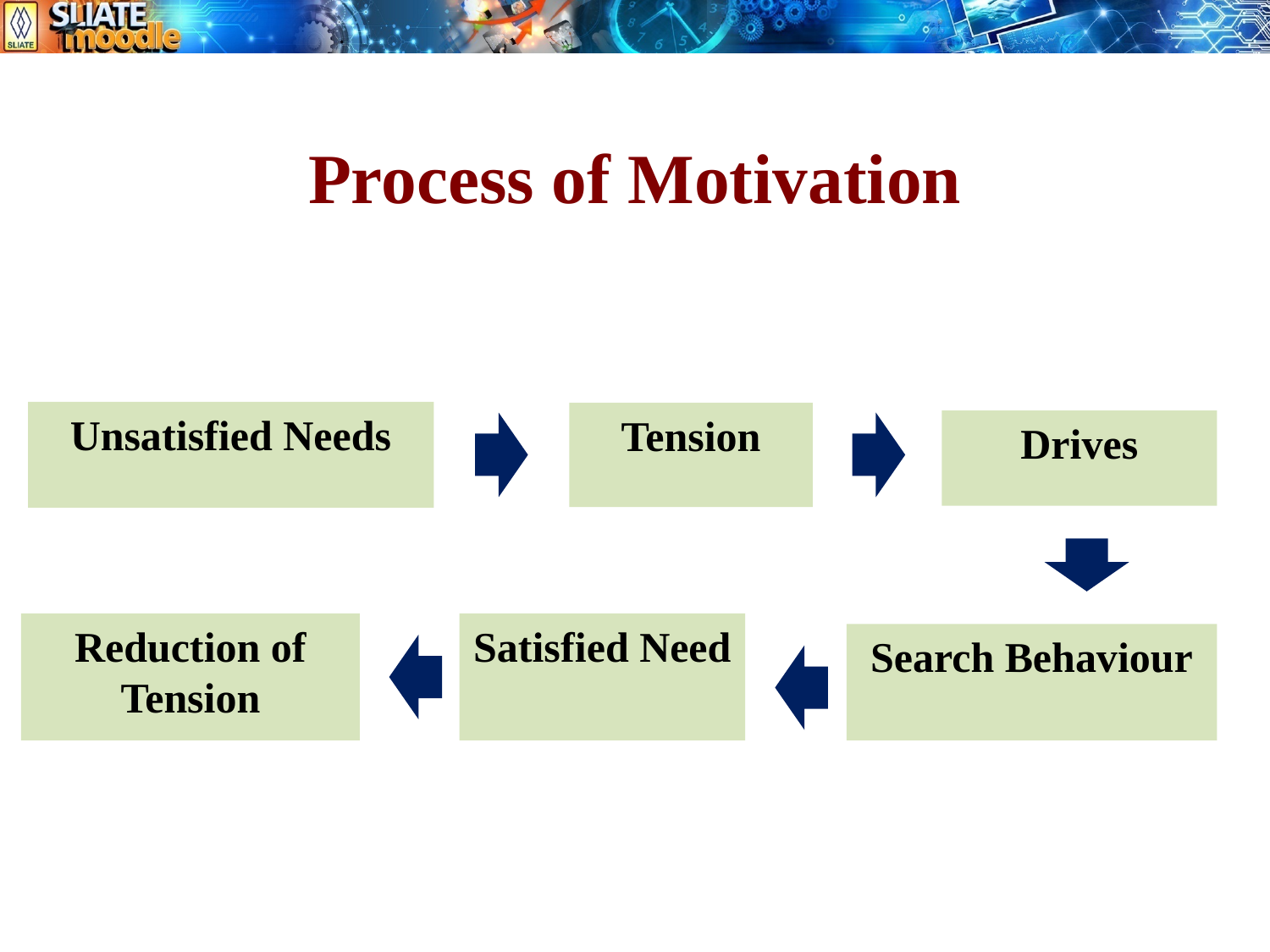

Process of Motivation
Unsatisfied Needs
Tension
Drives

Reduction of Tension

Satisfied Need
Search Behaviour